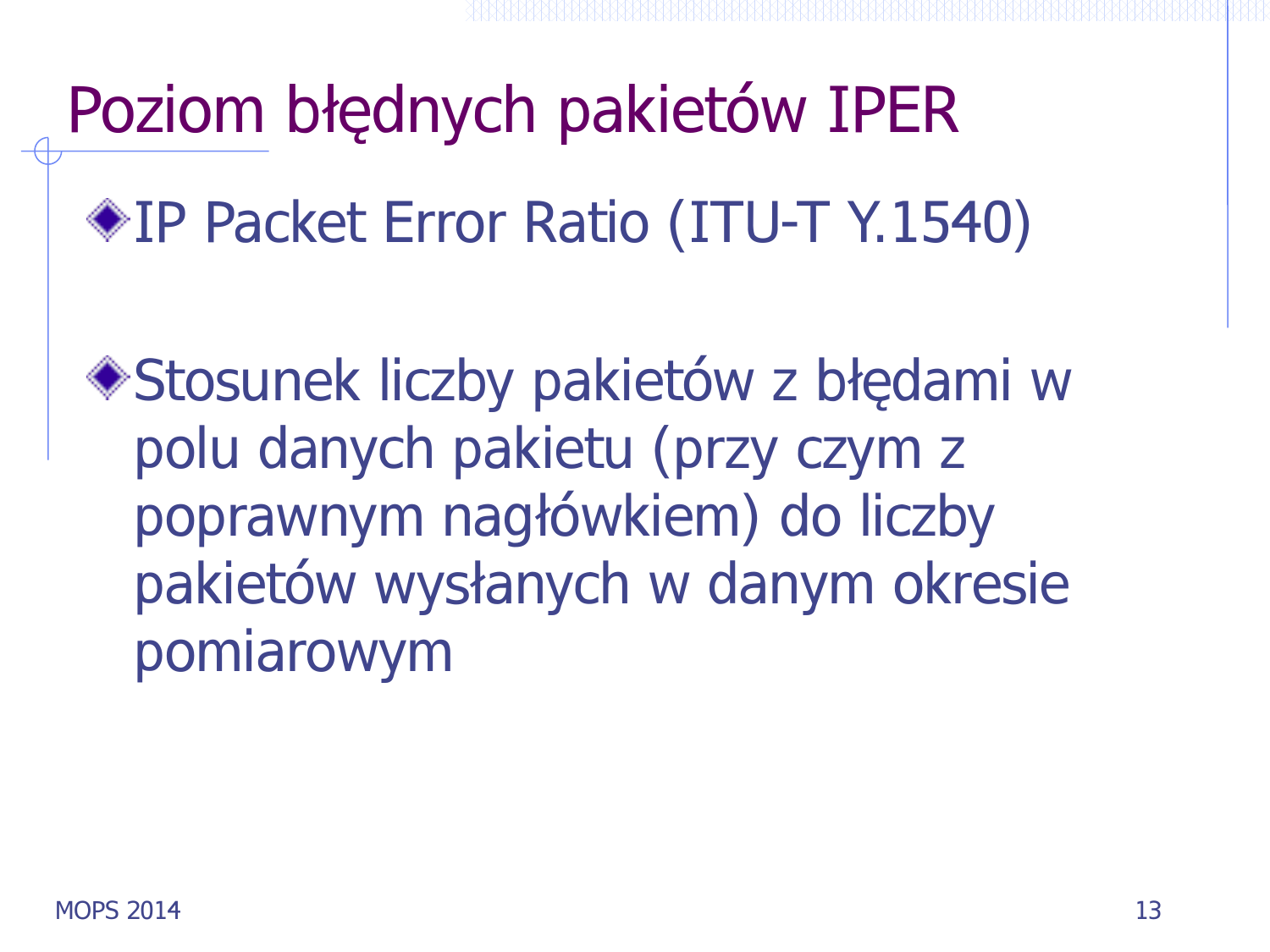

# Poziom błędnych pakietów IPER
IP Packet Error Ratio (ITU-T Y.1540)

Stosunek liczby pakietów z błędami w polu danych pakietu (przy czym z poprawnym nagłówkiem) do liczby pakietów wysłanych w danym okresie pomiarowym
MOPS 2014
13